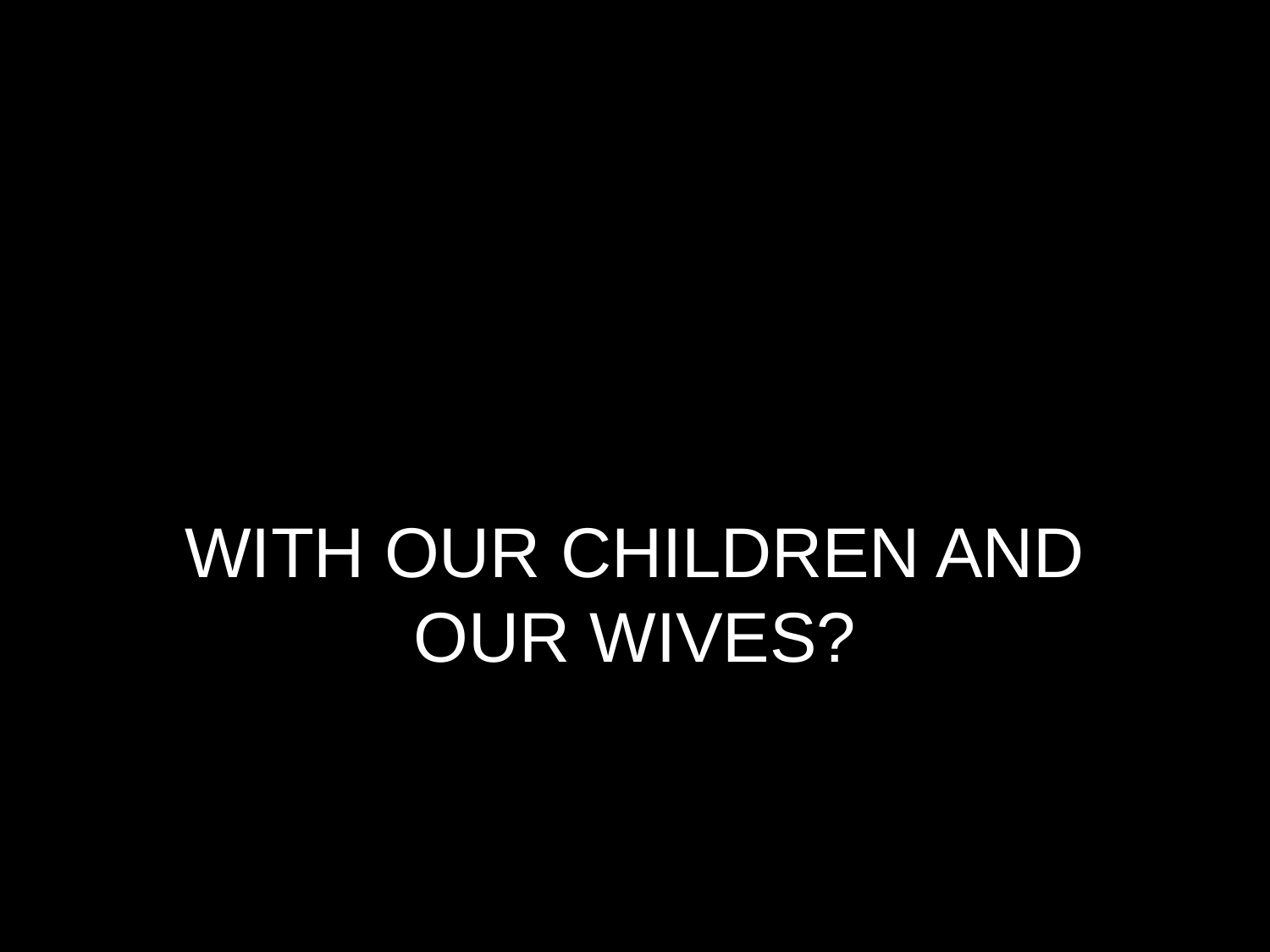

# WITH OUR CHILDREN AND OUR WIVES?